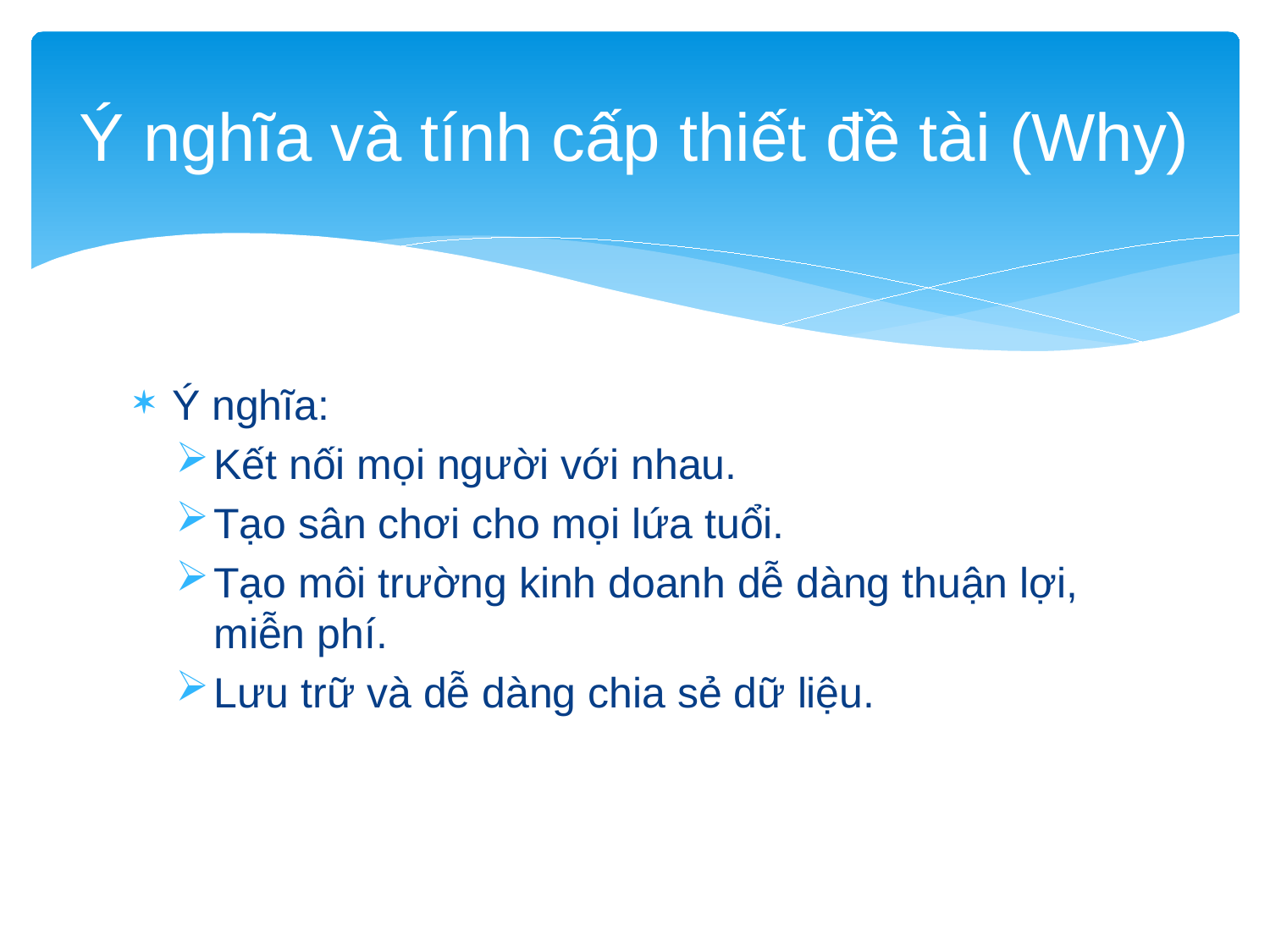

# Ý nghĩa và tính cấp thiết đề tài (Why)
Ý nghĩa:
Kết nối mọi người với nhau.
Tạo sân chơi cho mọi lứa tuổi.
Tạo môi trường kinh doanh dễ dàng thuận lợi, miễn phí.
Lưu trữ và dễ dàng chia sẻ dữ liệu.